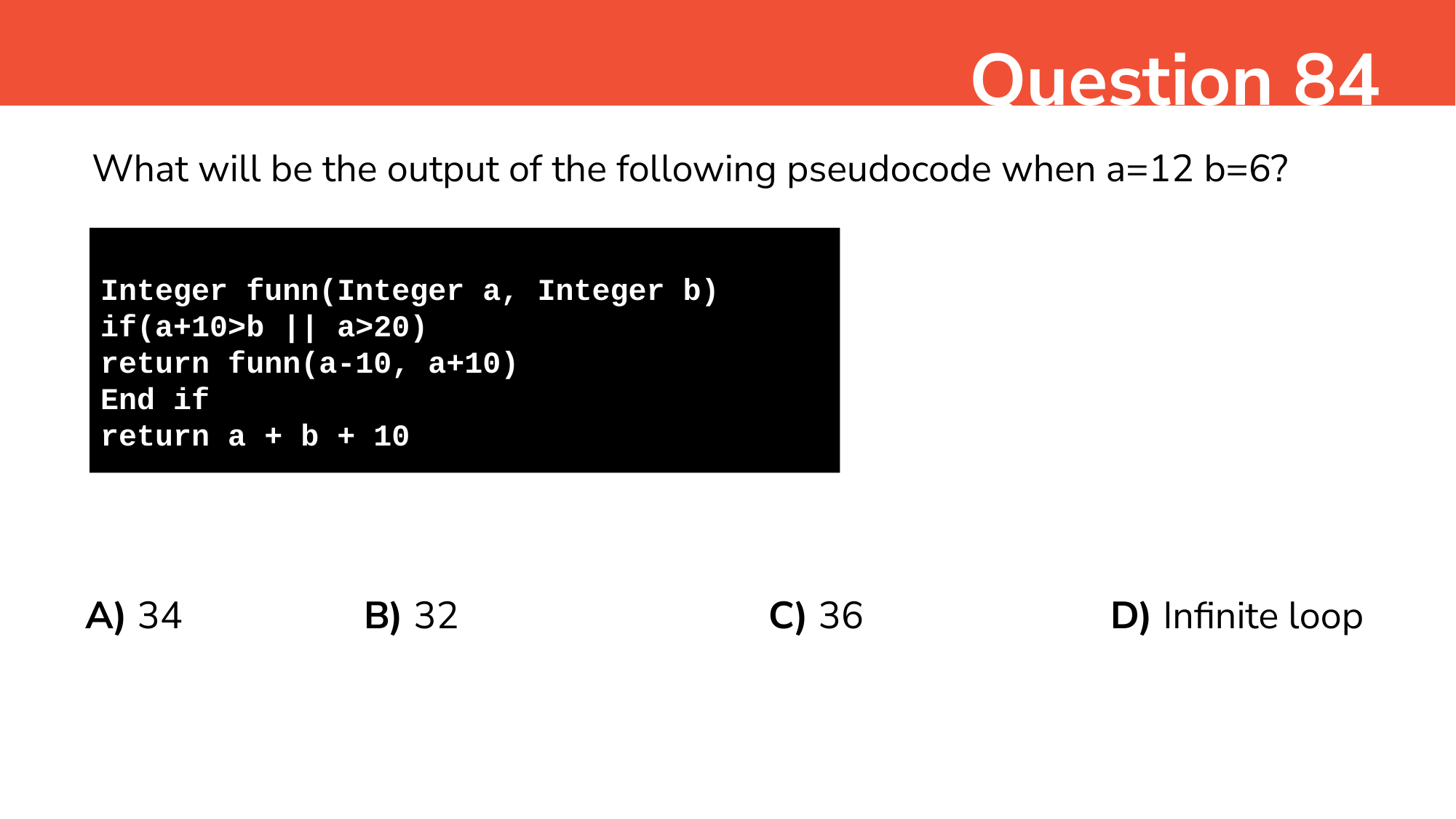

Question 84
 What will be the output of the following pseudocode when a=12 b=6?

Integer funn(Integer a, Integer b)
if(a+10>b || a>20)
return funn(a-10, a+10)
End if
return a + b + 10
A) 34
B) 32
C) 36
D) Infinite loop